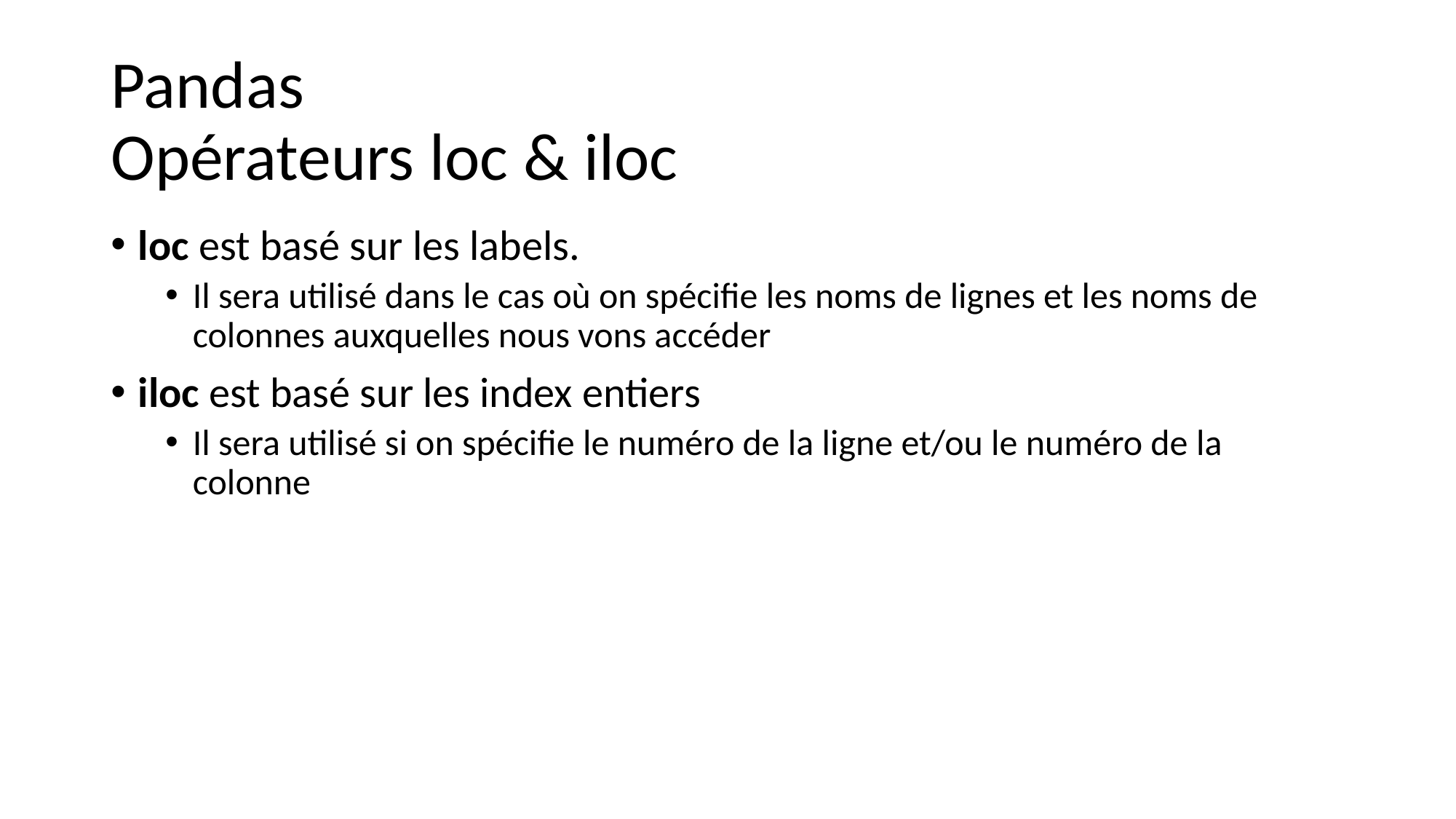

# Pandas Opérateurs loc & iloc
loc est basé sur les labels.
Il sera utilisé dans le cas où on spécifie les noms de lignes et les noms de colonnes auxquelles nous vons accéder
iloc est basé sur les index entiers
Il sera utilisé si on spécifie le numéro de la ligne et/ou le numéro de la colonne